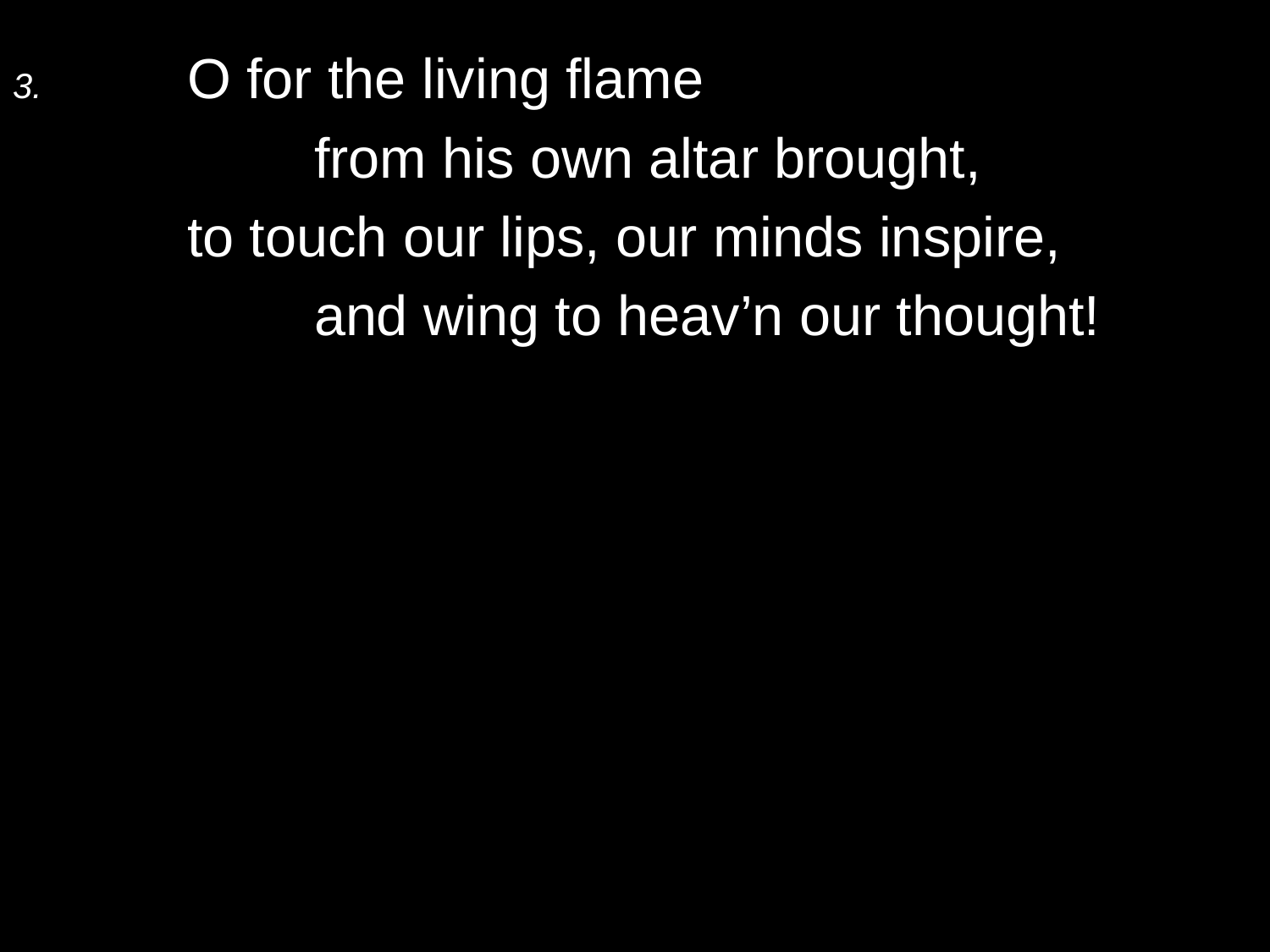

3.	O for the living flame
		from his own altar brought,
	to touch our lips, our minds inspire,
		and wing to heav’n our thought!